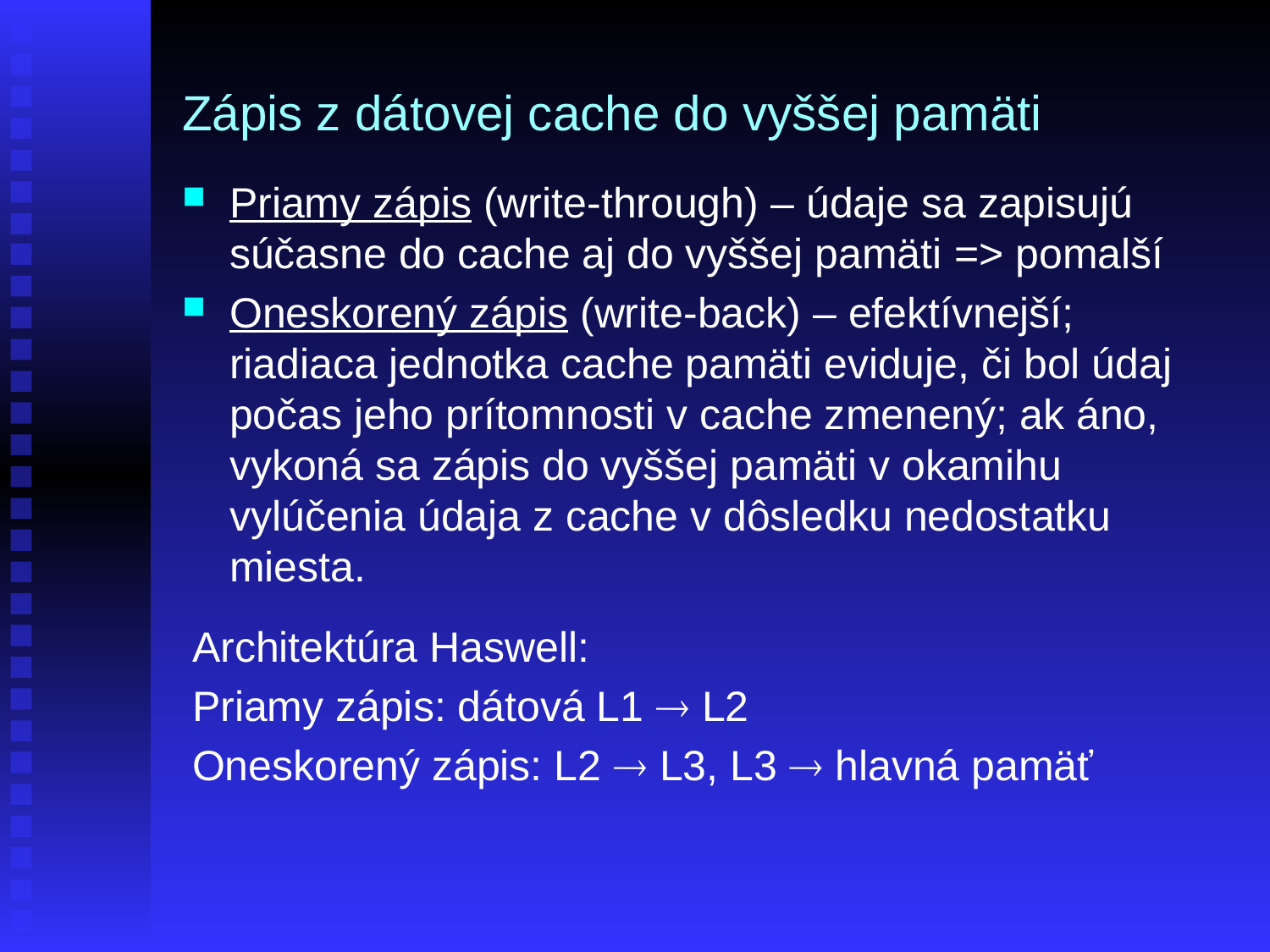

# Zápis z dátovej cache do vyššej pamäti
Priamy zápis (write-through) – údaje sa zapisujú súčasne do cache aj do vyššej pamäti => pomalší
Oneskorený zápis (write-back) – efektívnejší;  riadiaca jednotka cache pamäti eviduje, či bol údaj počas jeho prítomnosti v cache zmenený; ak áno, vykoná sa zápis do vyššej pamäti v okamihu vylúčenia údaja z cache v dôsledku nedostatku miesta.
Architektúra Haswell:
Priamy zápis: dátová L1 → L2
Oneskorený zápis: L2 → L3, L3 → hlavná pamäť